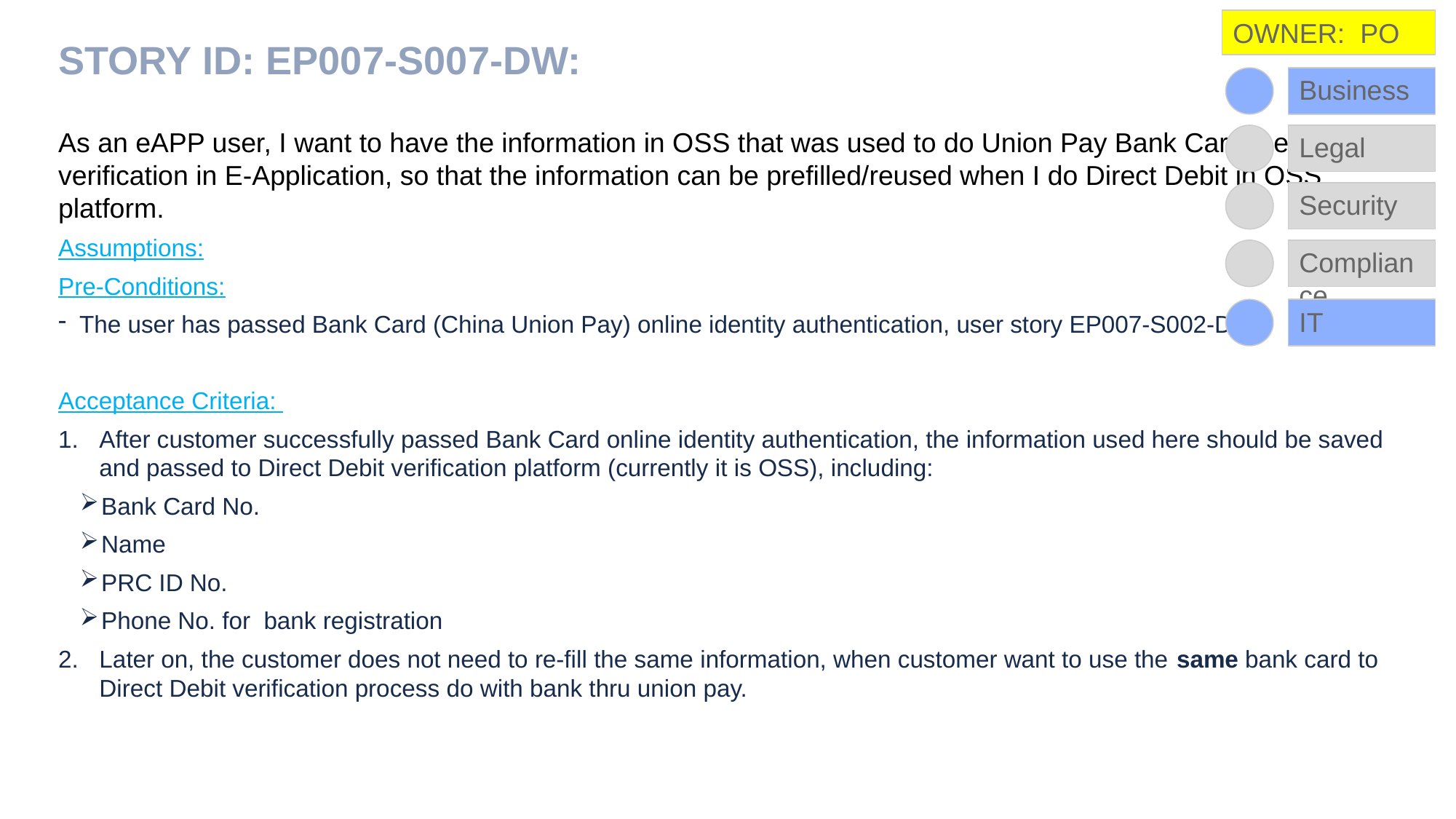

OWNER:  PO
# Story ID: EP007-S007-DW:
Business

Legal
As an eAPP user, I want to have the information in OSS that was used to do Union Pay Bank Card 5 elements verification in E-Application, so that the information can be prefilled/reused when I do Direct Debit in OSS platform.
Assumptions:
Pre-Conditions:
The user has passed Bank Card (China Union Pay) online identity authentication, user story EP007-S002-DW.

Acceptance Criteria:
After customer successfully passed Bank Card online identity authentication, the information used here should be saved and passed to Direct Debit verification platform (currently it is OSS), including:
Bank Card No.
Name
PRC ID No.
Phone No. for  bank registration
Later on, the customer does not need to re-fill the same information, when customer want to use the same bank card to Direct Debit verification process do with bank thru union pay.

Security

Compliance

IT